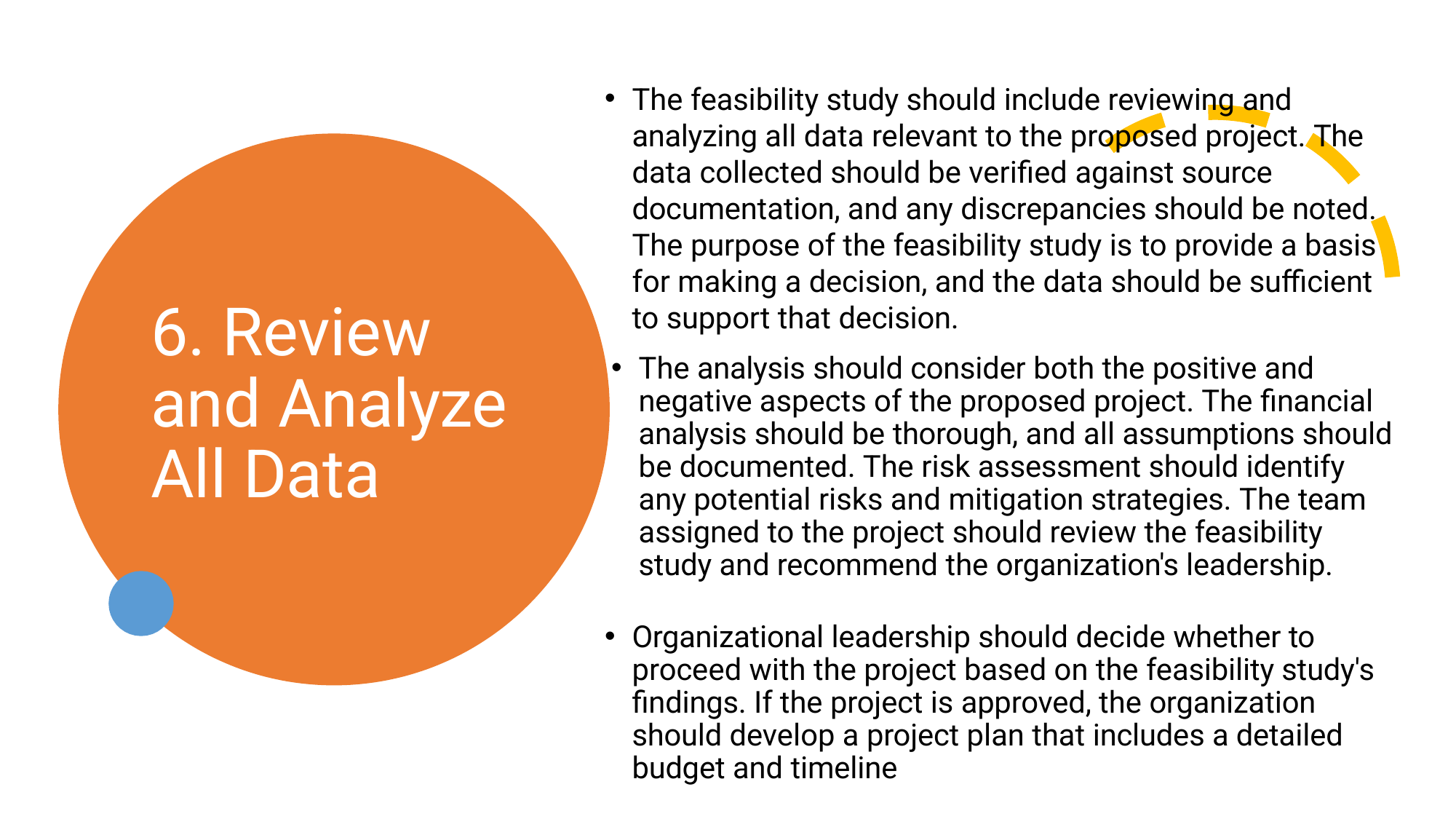

The feasibility study should include reviewing and analyzing all data relevant to the proposed project. The data collected should be verified against source documentation, and any discrepancies should be noted. The purpose of the feasibility study is to provide a basis for making a decision, and the data should be sufficient to support that decision.

# 6. Review and Analyze All Data
The analysis should consider both the positive and negative aspects of the proposed project. The financial analysis should be thorough, and all assumptions should be documented. The risk assessment should identify any potential risks and mitigation strategies. The team assigned to the project should review the feasibility study and recommend the organization's leadership.

Organizational leadership should decide whether to proceed with the project based on the feasibility study's findings. If the project is approved, the organization should develop a project plan that includes a detailed budget and timeline